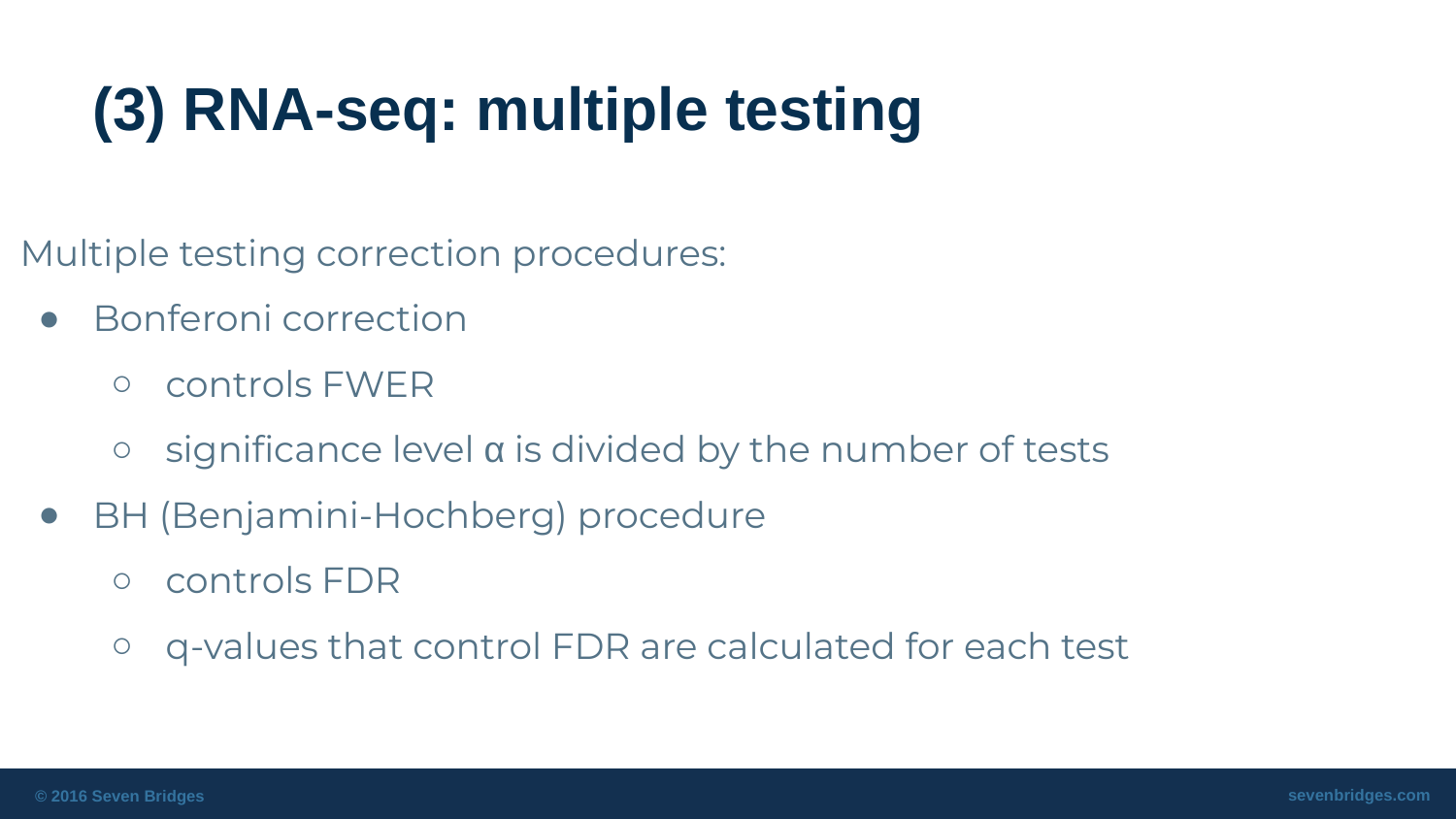

(3) RNA-seq: multiple testing

Multiple testing correction procedures:
Bonferoni correction
controls FWER
significance level α is divided by the number of tests
BH (Benjamini-Hochberg) procedure
controls FDR
q-values that control FDR are calculated for each test